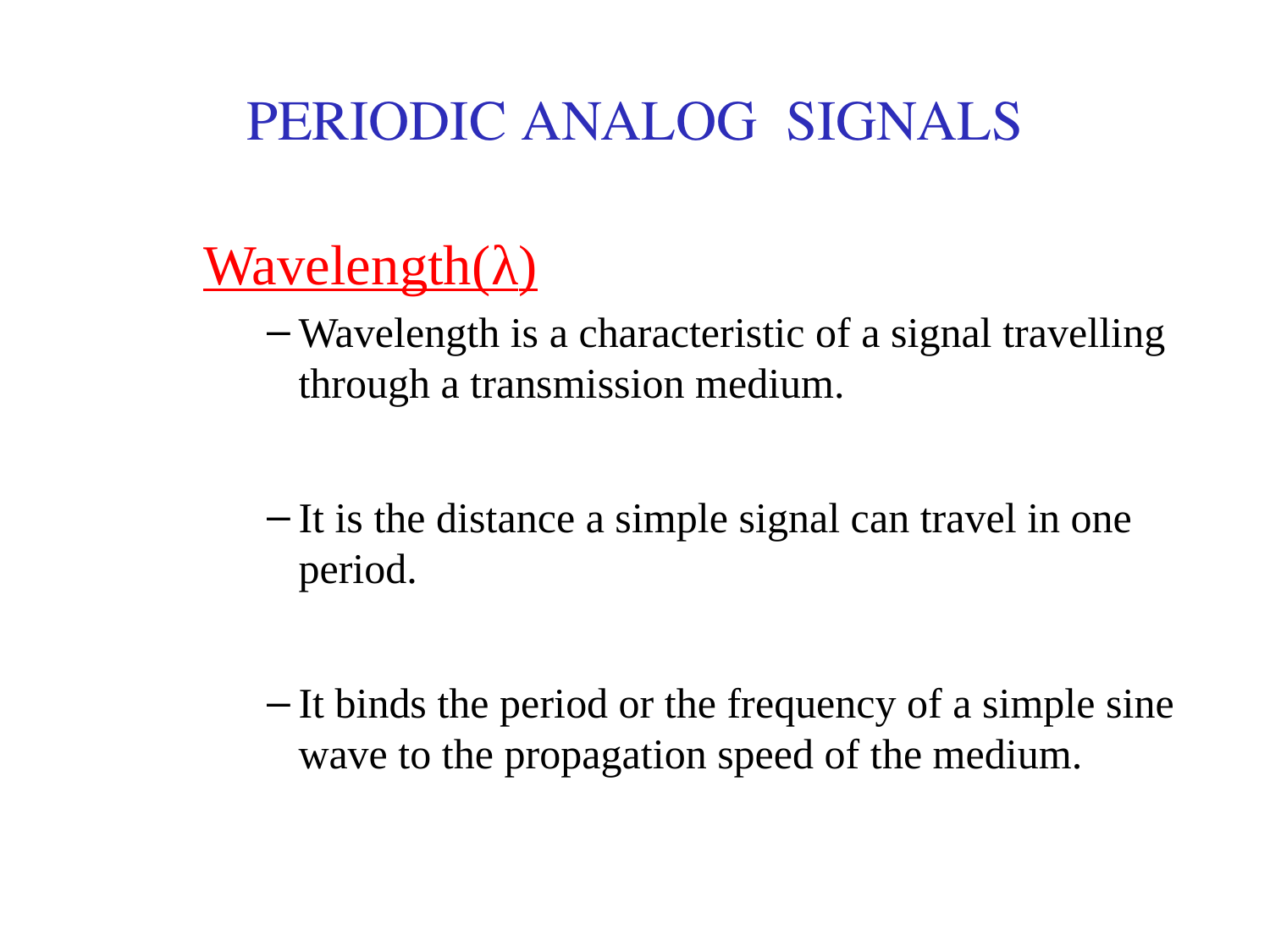

# PERIODIC ANALOG  SIGNALS
	Wavelength(λ)
Wavelength is a characteristic of a signal travelling through a transmission medium.

It is the distance a simple signal can travel in one period.

It binds the period or the frequency of a simple sine wave to the propagation speed of the medium.